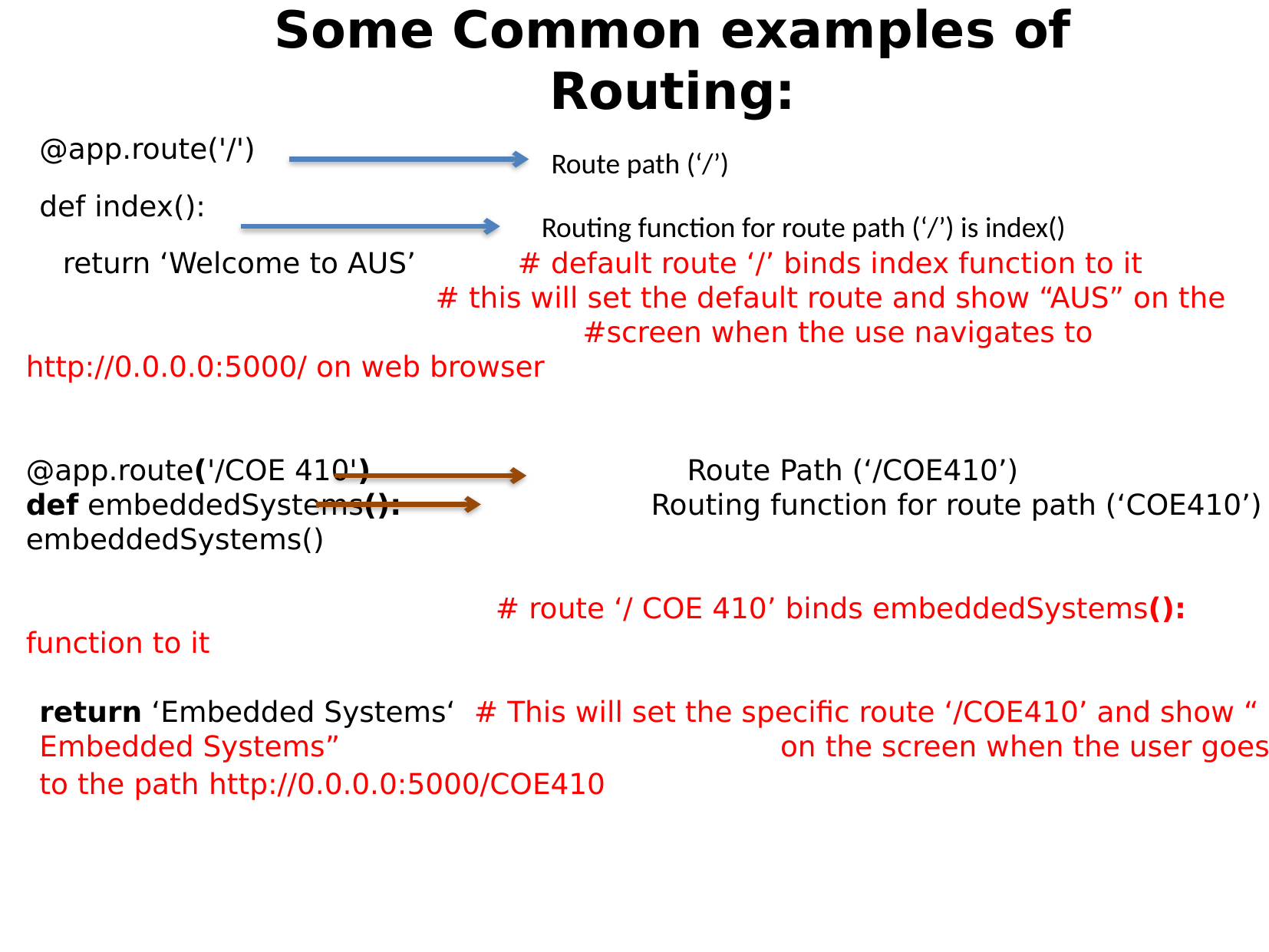

Some Common examples of Routing:
@app.route('/')
def index():
    return ‘Welcome to AUS’           # default route ‘/’ binds index function to it
			       # this will set the default route and show “AUS” on the 				                       #screen when the use navigates to http://0.0.0.0:5000/ on web browser

@app.route('/COE 410')                                  Route Path (‘/COE410’)
def embeddedSystems():                         Routing function for route path (‘COE410’) is embeddedSystems()

                                                   # route ‘/ COE 410’ binds embeddedSystems(): function to it

return ‘Embedded Systems‘  # This will set the specific route ‘/COE410’ and show “ Embedded Systems” 			                  on the screen when the user goes to the path http://0.0.0.0:5000/COE410
Route path (‘/’)
Routing function for route path (‘/’) is index()